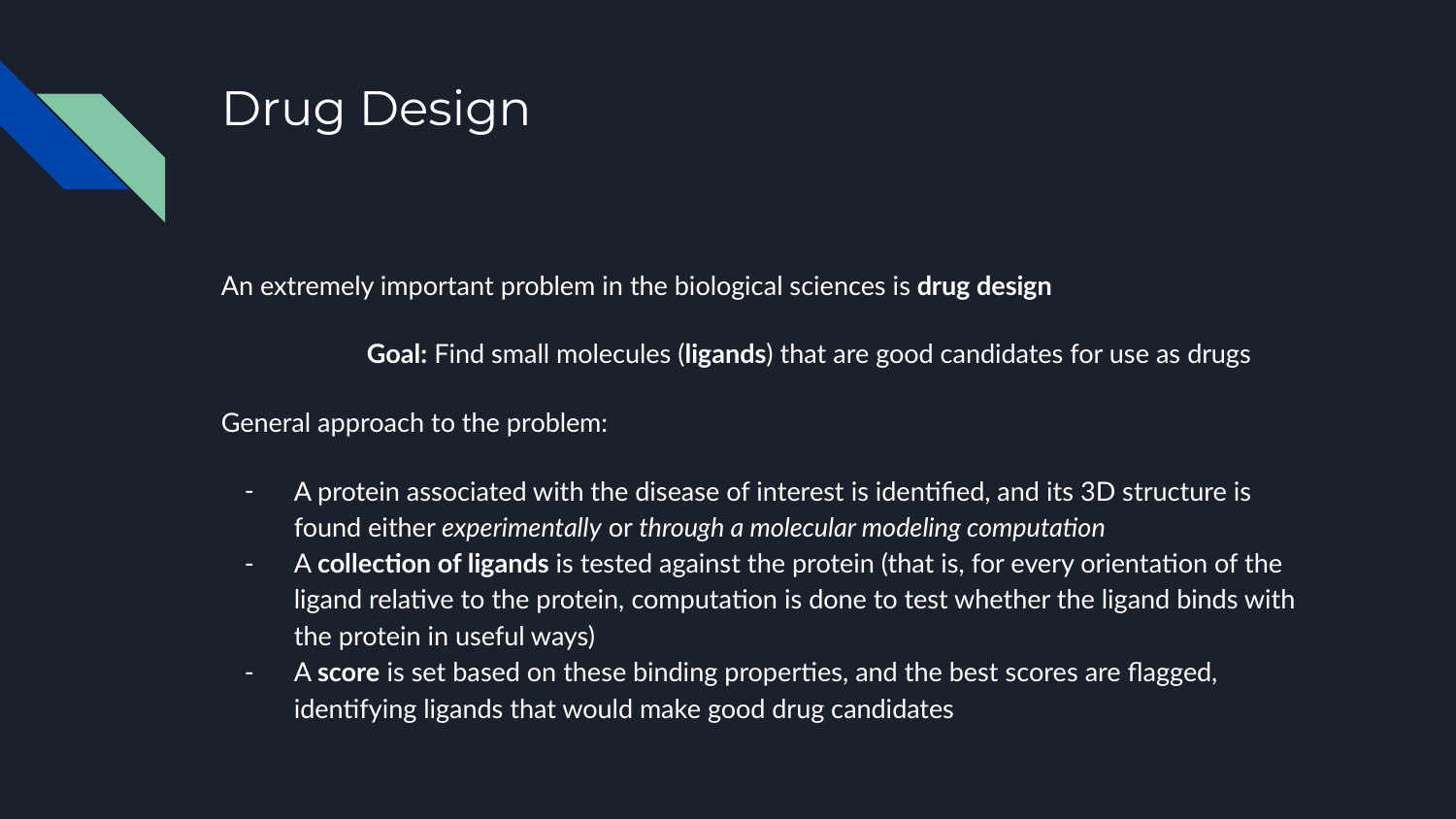

# Drug Design
An extremely important problem in the biological sciences is drug design
	Goal: Find small molecules (ligands) that are good candidates for use as drugs
General approach to the problem:
A protein associated with the disease of interest is identified, and its 3D structure is found either experimentally or through a molecular modeling computation
A collection of ligands is tested against the protein (that is, for every orientation of the ligand relative to the protein, computation is done to test whether the ligand binds with the protein in useful ways)
A score is set based on these binding properties, and the best scores are flagged, identifying ligands that would make good drug candidates